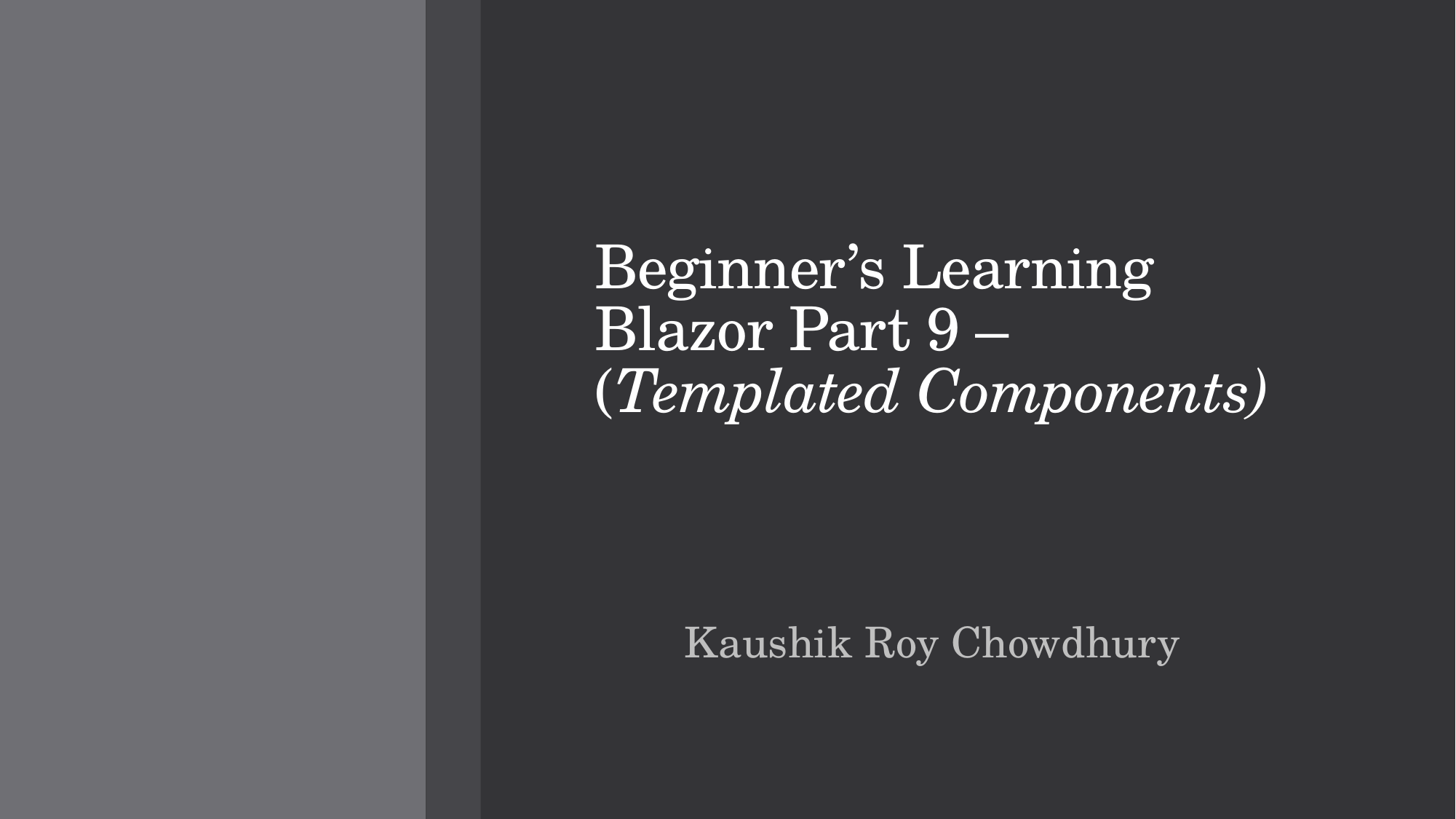

# Beginner’s Learning Blazor Part 9 – (Templated Components)
Kaushik Roy Chowdhury